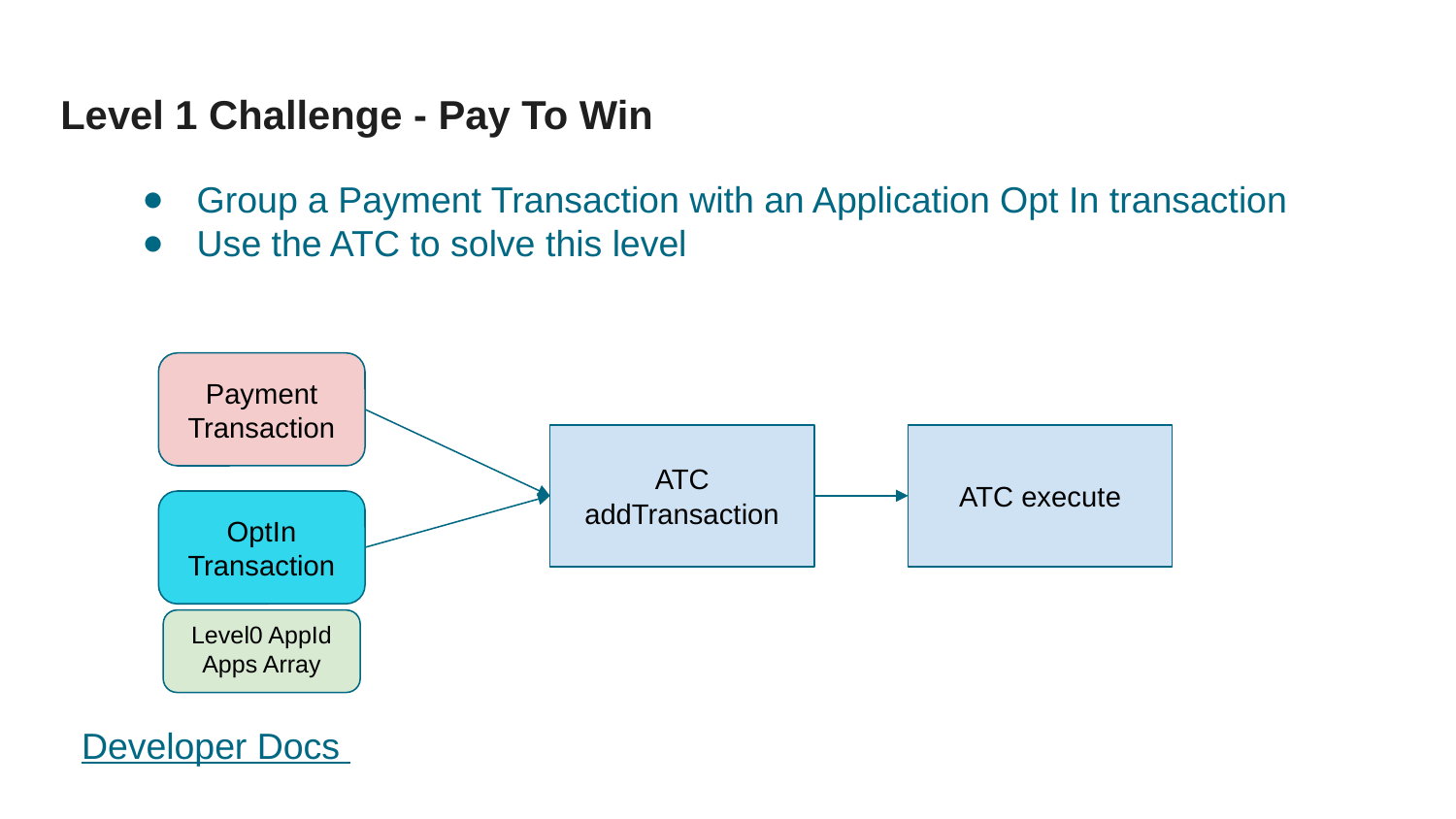

# Level 1 Challenge - Pay To Win
Group a Payment Transaction with an Application Opt In transaction
Use the ATC to solve this level

Payment Transaction
ATC addTransaction
ATC execute
OptIn Transaction

Level0 AppId Apps Array

Developer Docs